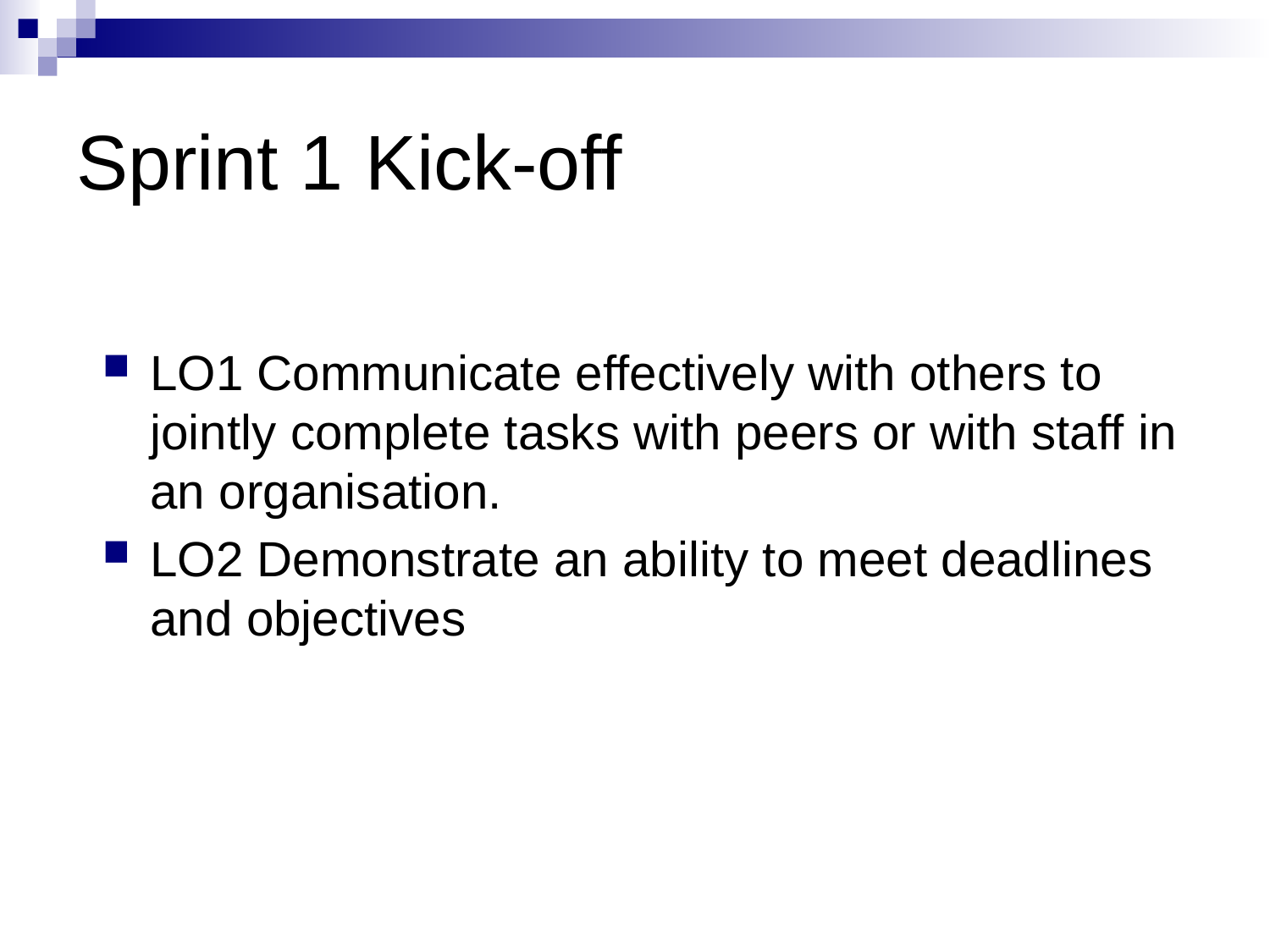

# Sprint 1 Kick-off

LO1 Communicate effectively with others to jointly complete tasks with peers or with staff in an organisation.
LO2 Demonstrate an ability to meet deadlines and objectives